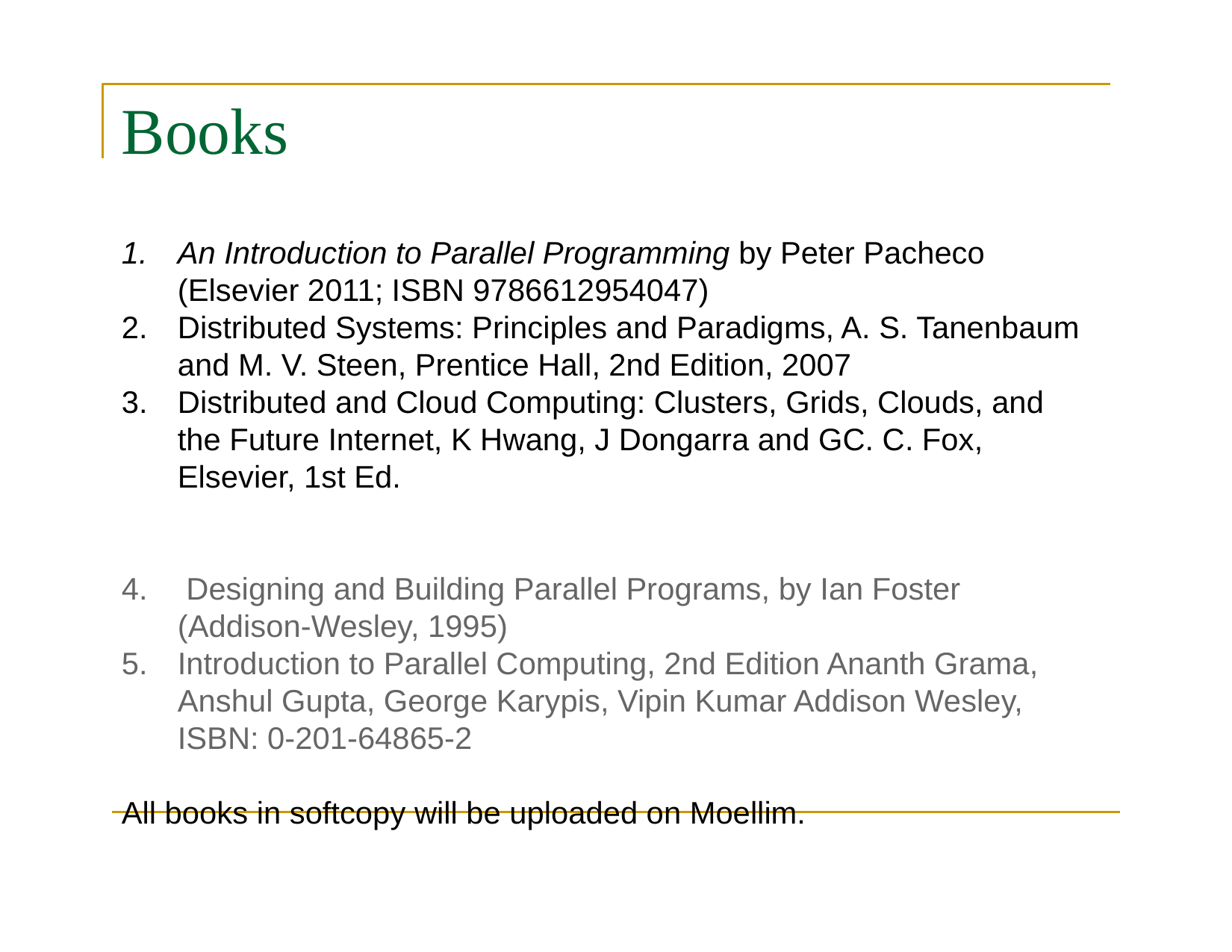

# Books
An Introduction to Parallel Programming by Peter Pacheco (Elsevier 2011; ISBN 9786612954047)
Distributed Systems: Principles and Paradigms, A. S. Tanenbaum and M. V. Steen, Prentice Hall, 2nd Edition, 2007
Distributed and Cloud Computing: Clusters, Grids, Clouds, and the Future Internet, K Hwang, J Dongarra and GC. C. Fox, Elsevier, 1st Ed.

 Designing and Building Parallel Programs, by Ian Foster (Addison-Wesley, 1995)
Introduction to Parallel Computing, 2nd Edition Ananth Grama, Anshul Gupta, George Karypis, Vipin Kumar Addison Wesley, ISBN: 0-201-64865-2

All books in softcopy will be uploaded on Moellim.